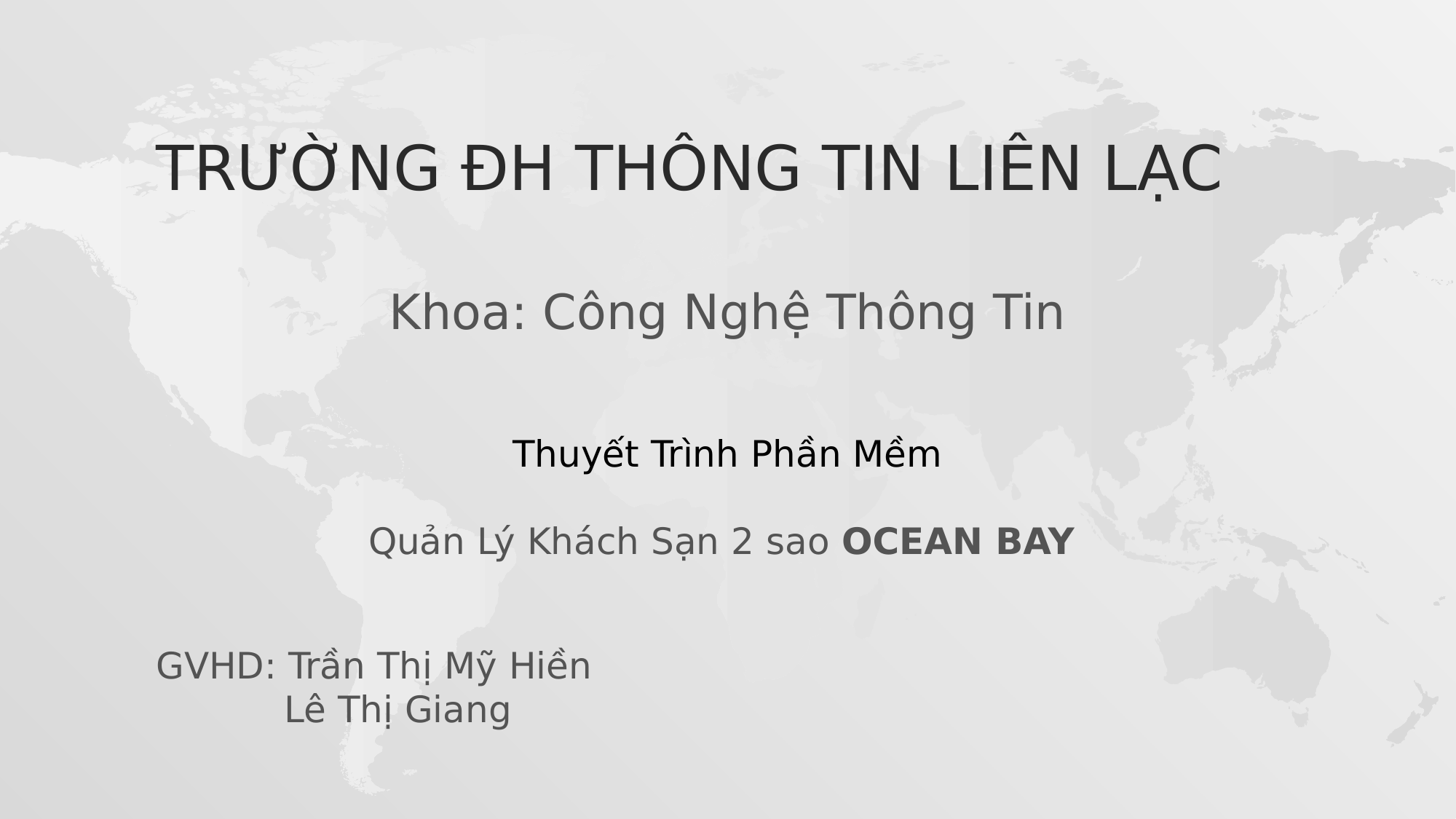

# TrƯỜNG ĐH THÔNG TIN LIÊN LẠC
Khoa: Công Nghệ Thông Tin
Thuyết Trình Phần Mềm
Quản Lý Khách Sạn 2 sao OCEAN BAY
GVHD: Trần Thị Mỹ Hiền
           Lê Thị Giang